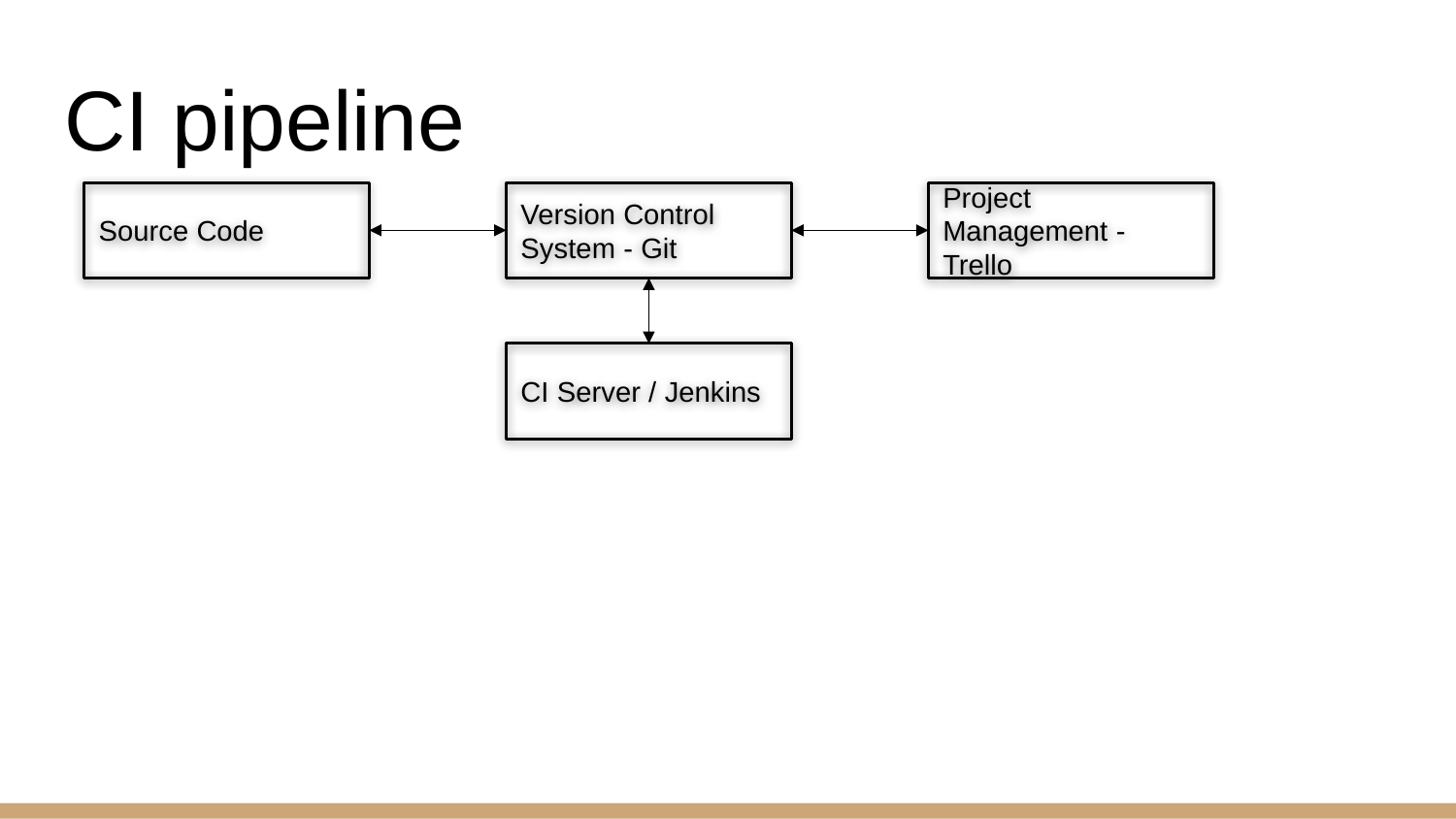

# CI pipeline
Source Code
Version Control
System - Git
Project Management - Trello
CI Server / Jenkins